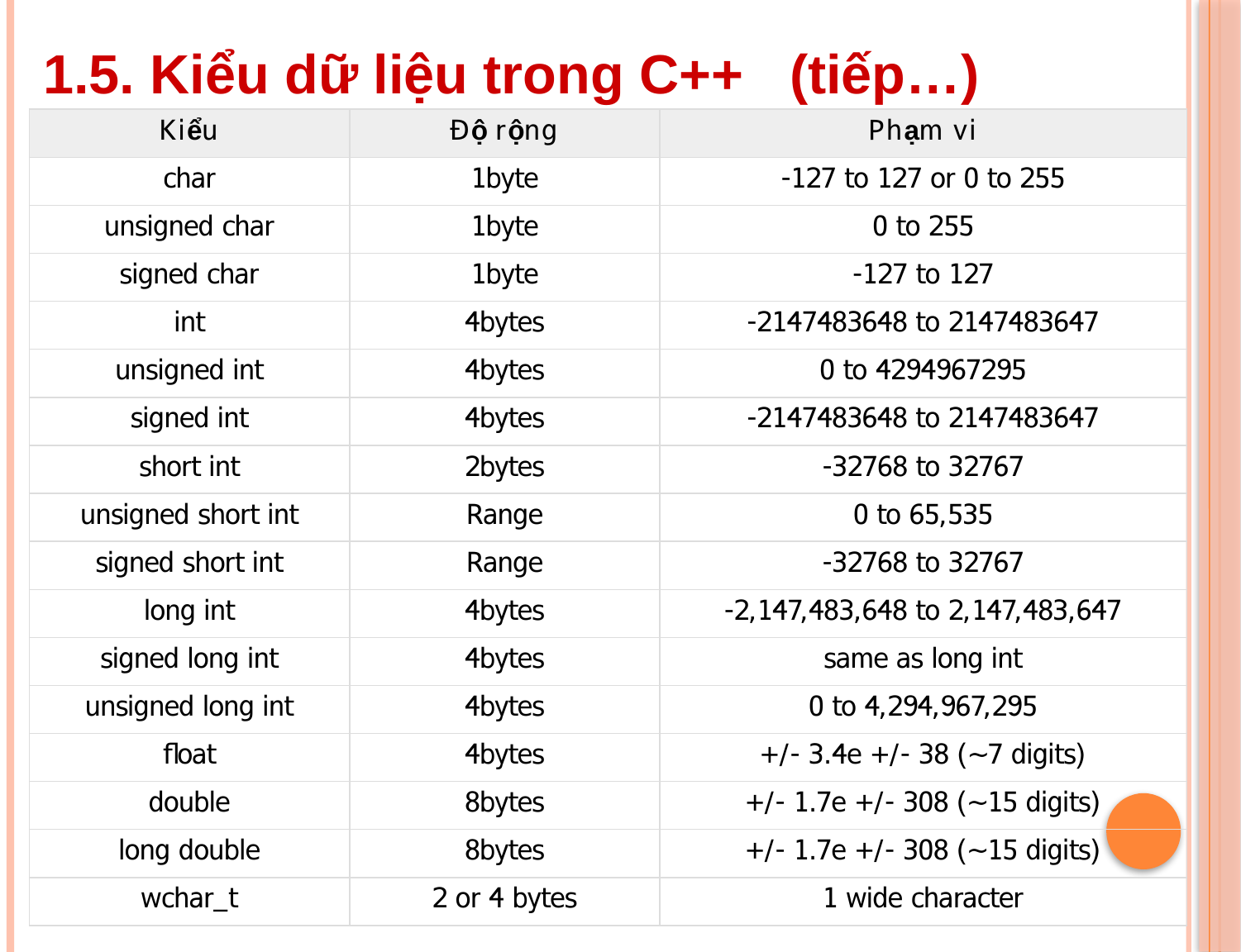

1.5. Kiểu dữ liệu trong C++   (tiếp…)
| Kiểu | Độ rộng | Phạm vi |
| --- | --- | --- |
| char | 1byte | -127 to 127 or 0 to 255 |
| unsigned char | 1byte | 0 to 255 |
| signed char | 1byte | -127 to 127 |
| int | 4bytes | -2147483648 to 2147483647 |
| unsigned int | 4bytes | 0 to 4294967295 |
| signed int | 4bytes | -2147483648 to 2147483647 |
| short int | 2bytes | -32768 to 32767 |
| unsigned short int | Range | 0 to 65,535 |
| signed short int | Range | -32768 to 32767 |
| long int | 4bytes | -2,147,483,648 to 2,147,483,647 |
| signed long int | 4bytes | same as long int |
| unsigned long int | 4bytes | 0 to 4,294,967,295 |
| float | 4bytes | +/- 3.4e +/- 38 (~7 digits) |
| double | 8bytes | +/- 1.7e +/- 308 (~15 digits) |
| long double | 8bytes | +/- 1.7e +/- 308 (~15 digits) |
| wchar\_t | 2 or 4 bytes | 1 wide character |